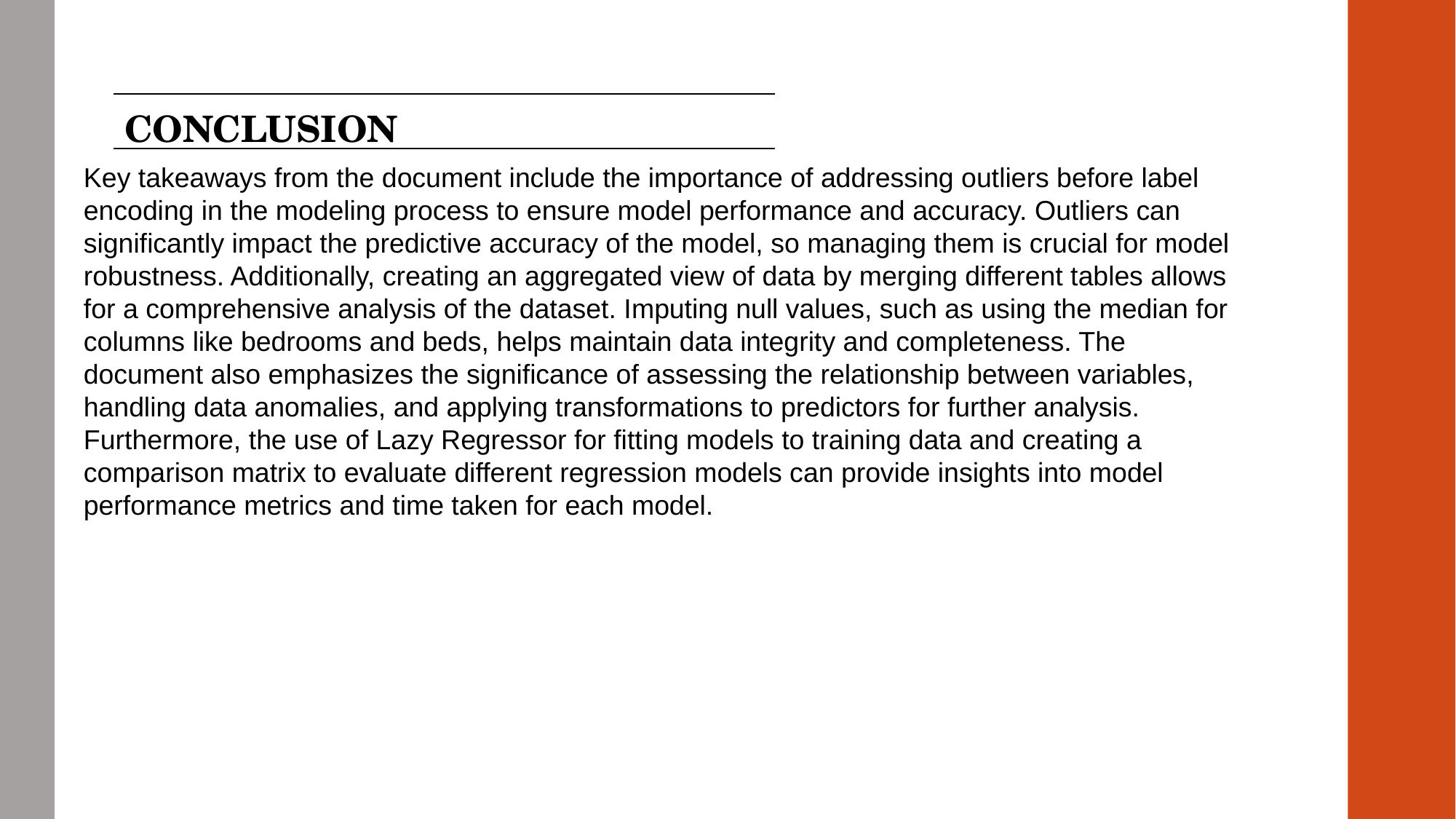

| CONCLUSION |
| --- |
Key takeaways from the document include the importance of addressing outliers before label encoding in the modeling process to ensure model performance and accuracy. Outliers can significantly impact the predictive accuracy of the model, so managing them is crucial for model robustness. Additionally, creating an aggregated view of data by merging different tables allows for a comprehensive analysis of the dataset. Imputing null values, such as using the median for columns like bedrooms and beds, helps maintain data integrity and completeness. The document also emphasizes the significance of assessing the relationship between variables, handling data anomalies, and applying transformations to predictors for further analysis. Furthermore, the use of Lazy Regressor for fitting models to training data and creating a comparison matrix to evaluate different regression models can provide insights into model performance metrics and time taken for each model.